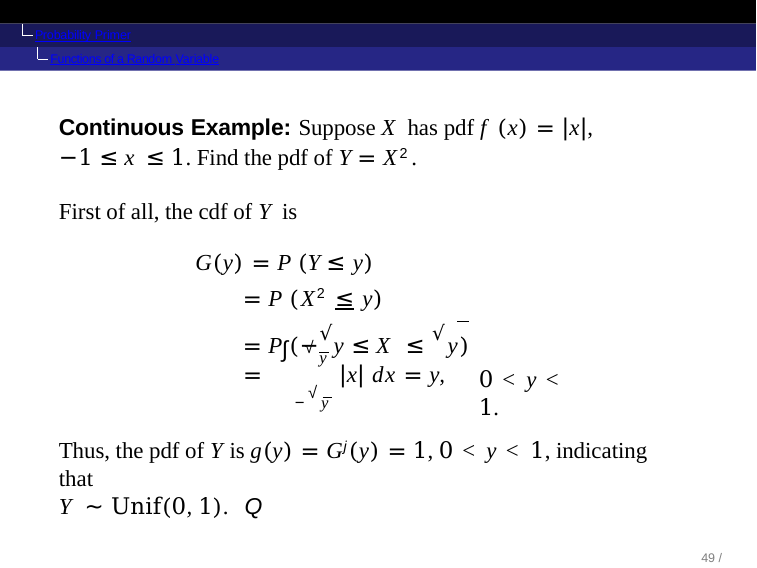

Probability Primer
Functions of a Random Variable
Continuous Example: Suppose X has pdf f (x) = |x|,
−1 ≤ x ≤ 1. Find the pdf of Y = X2.
First of all, the cdf of Y is
G(y) = P (Y ≤ y)
= P (X2 ≤ y)
= P (−√y ≤ X ≤ √y)

∫
√
y

=	|x| dx = y,
√
0 < y < 1.
− y

Thus, the pdf of Y is g(y) = Gj(y) = 1, 0 < y < 1, indicating that
Y  ∼ Unif(0, 1).	Q
49 / 104